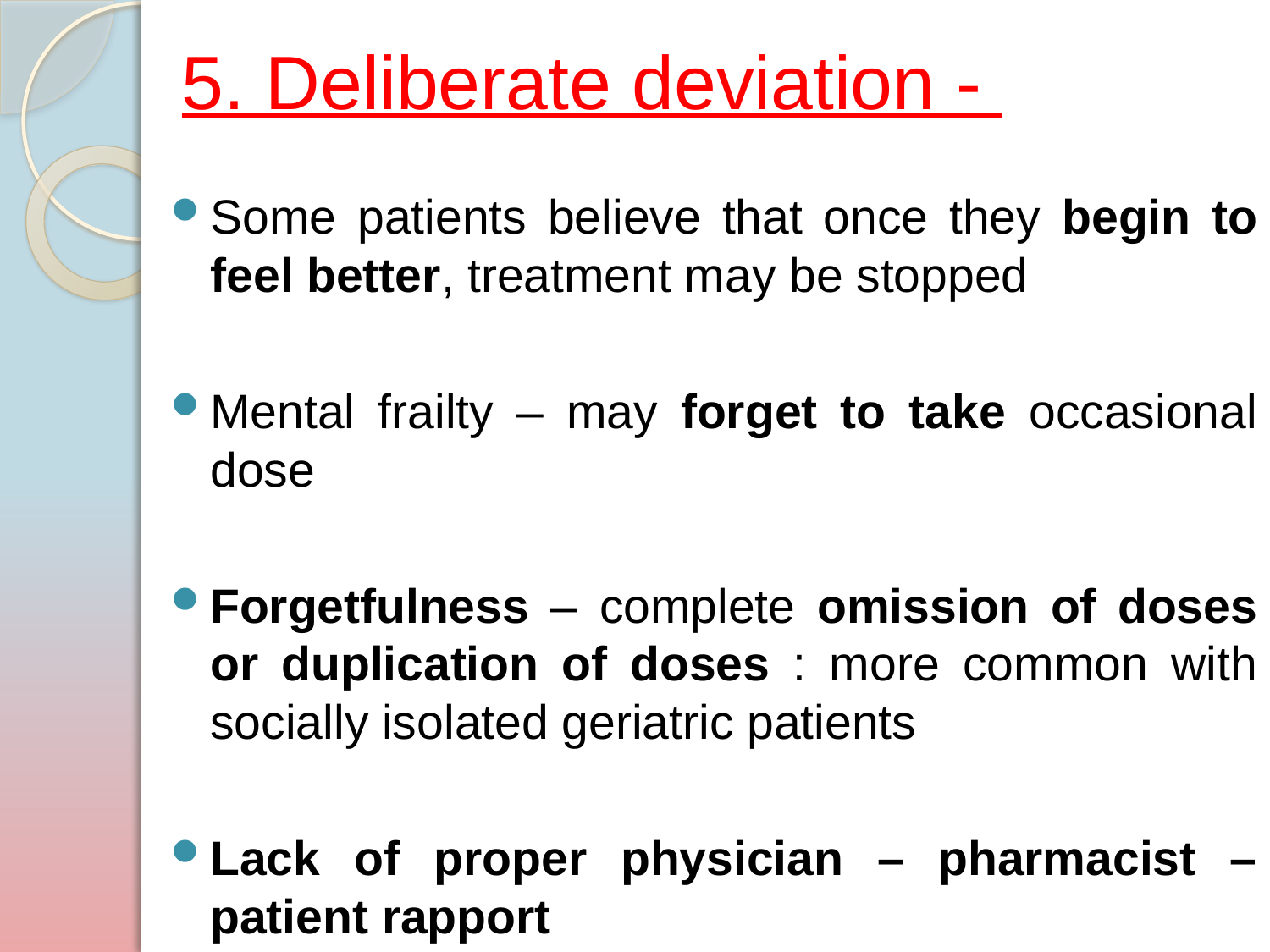

# 5. Deliberate deviation -
Some patients believe that once they begin to feel better, treatment may be stopped

Mental frailty – may forget to take occasional dose

Forgetfulness – complete omission of doses or duplication of doses : more common with socially isolated geriatric patients

Lack of proper physician – pharmacist – patient rapport